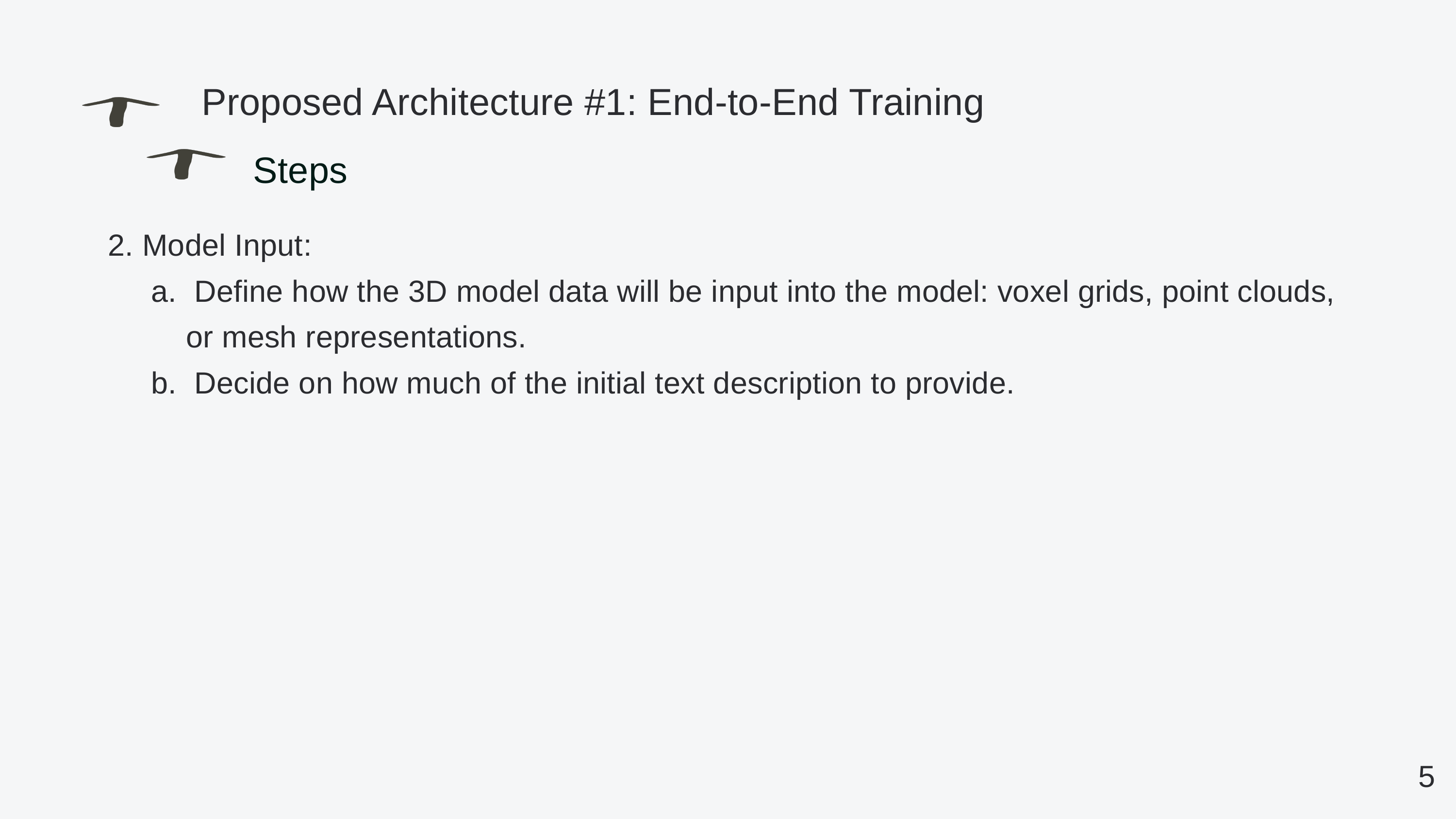

Proposed Architecture #1: End-to-End Training

Steps
   2. Model Input:
 Define how the 3D model data will be input into the model: voxel grids, point clouds, or mesh representations.
 Decide on how much of the initial text description to provide.

5